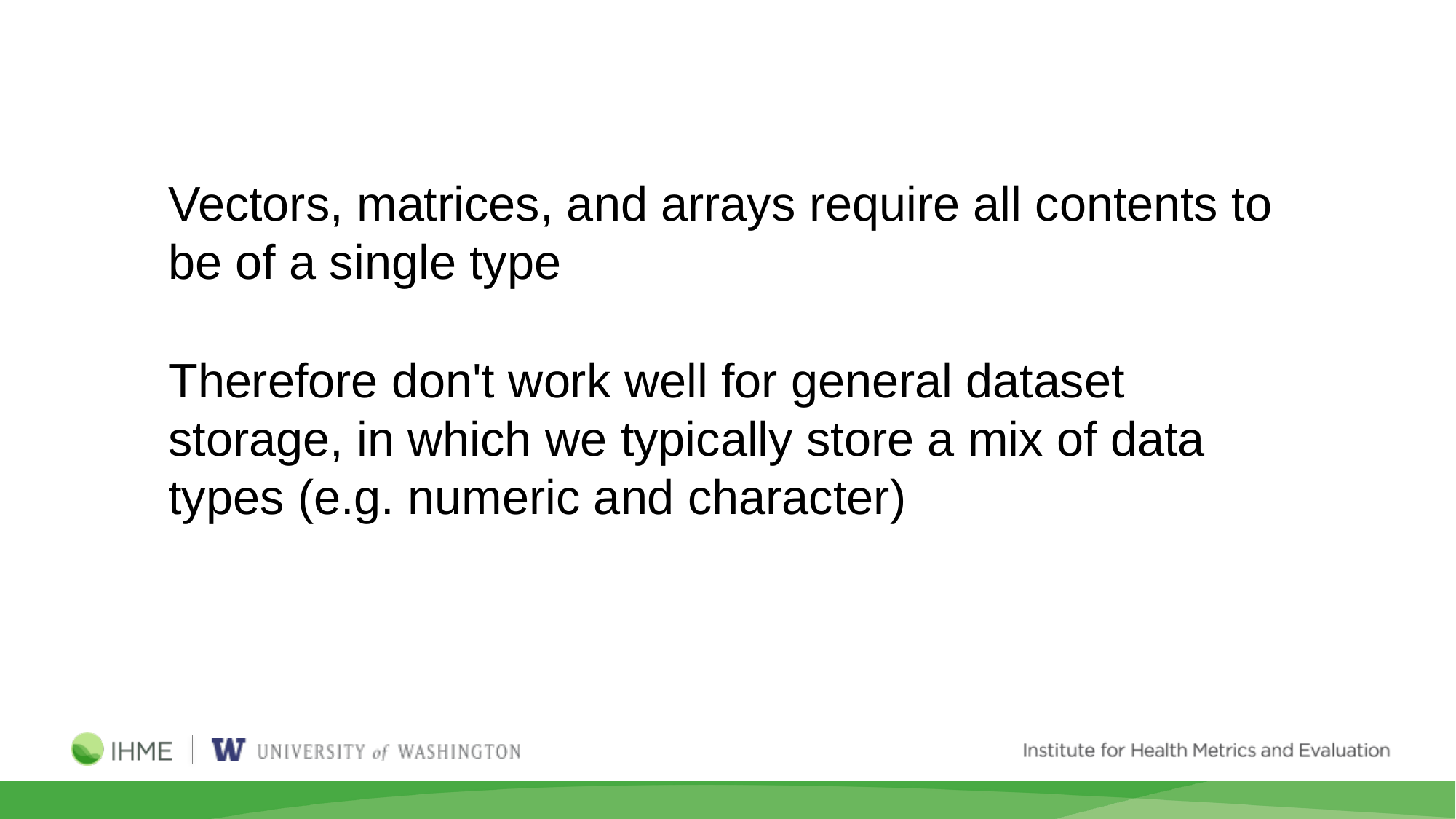

Vectors, matrices, and arrays require all contents to be of a single type

Therefore don't work well for general dataset storage, in which we typically store a mix of data types (e.g. numeric and character)